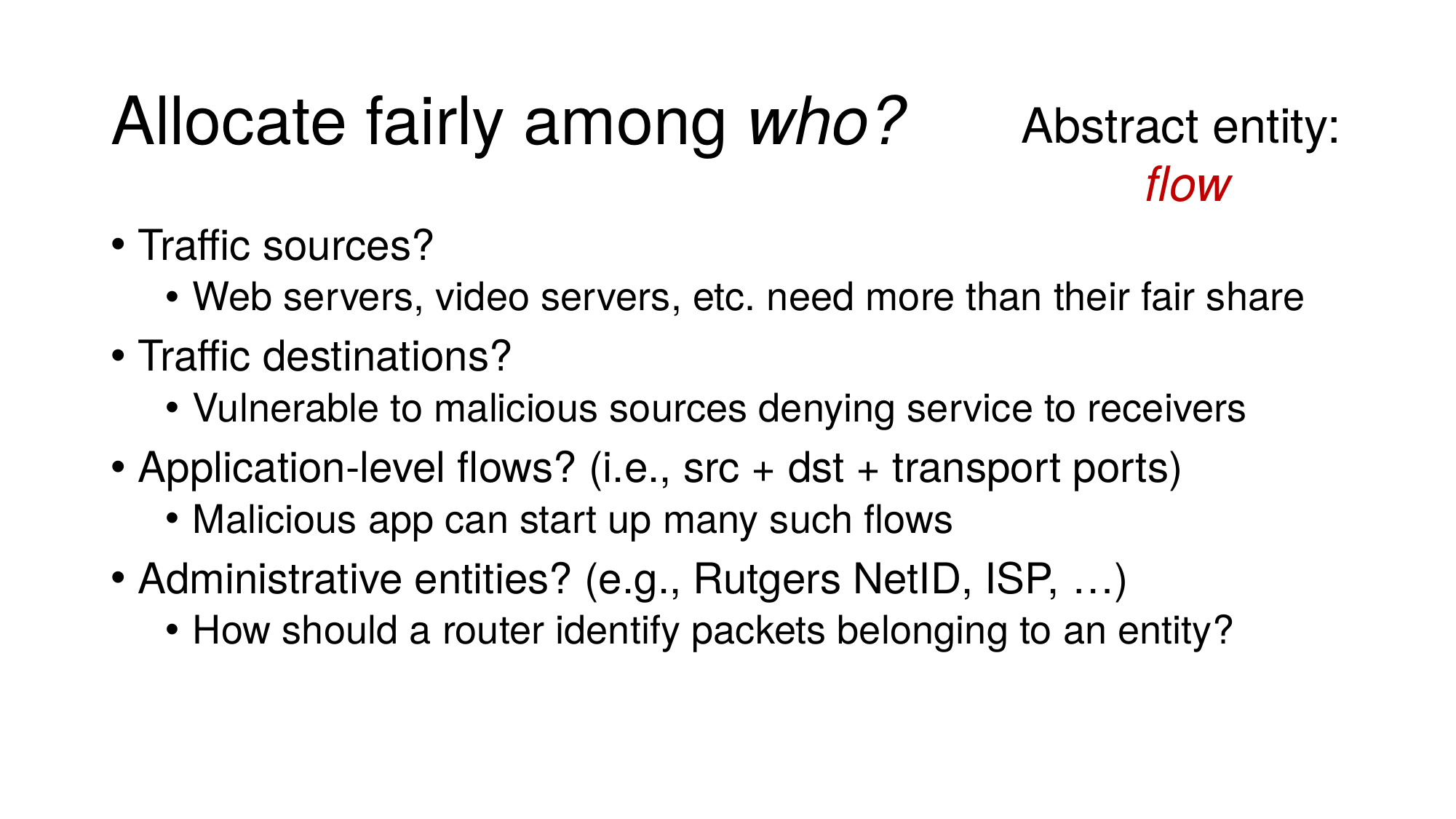

# Allocate fairly among who?
Abstract entity:
flow
Traffic sources?
Web servers, video servers, etc. need more than their fair share
Traffic destinations?
Vulnerable to malicious sources denying service to receivers
Application-level flows? (i.e., src + dst + transport ports)
Malicious app can start up many such flows
Administrative entities? (e.g., Rutgers NetID, ISP, …)
How should a router identify packets belonging to an entity?